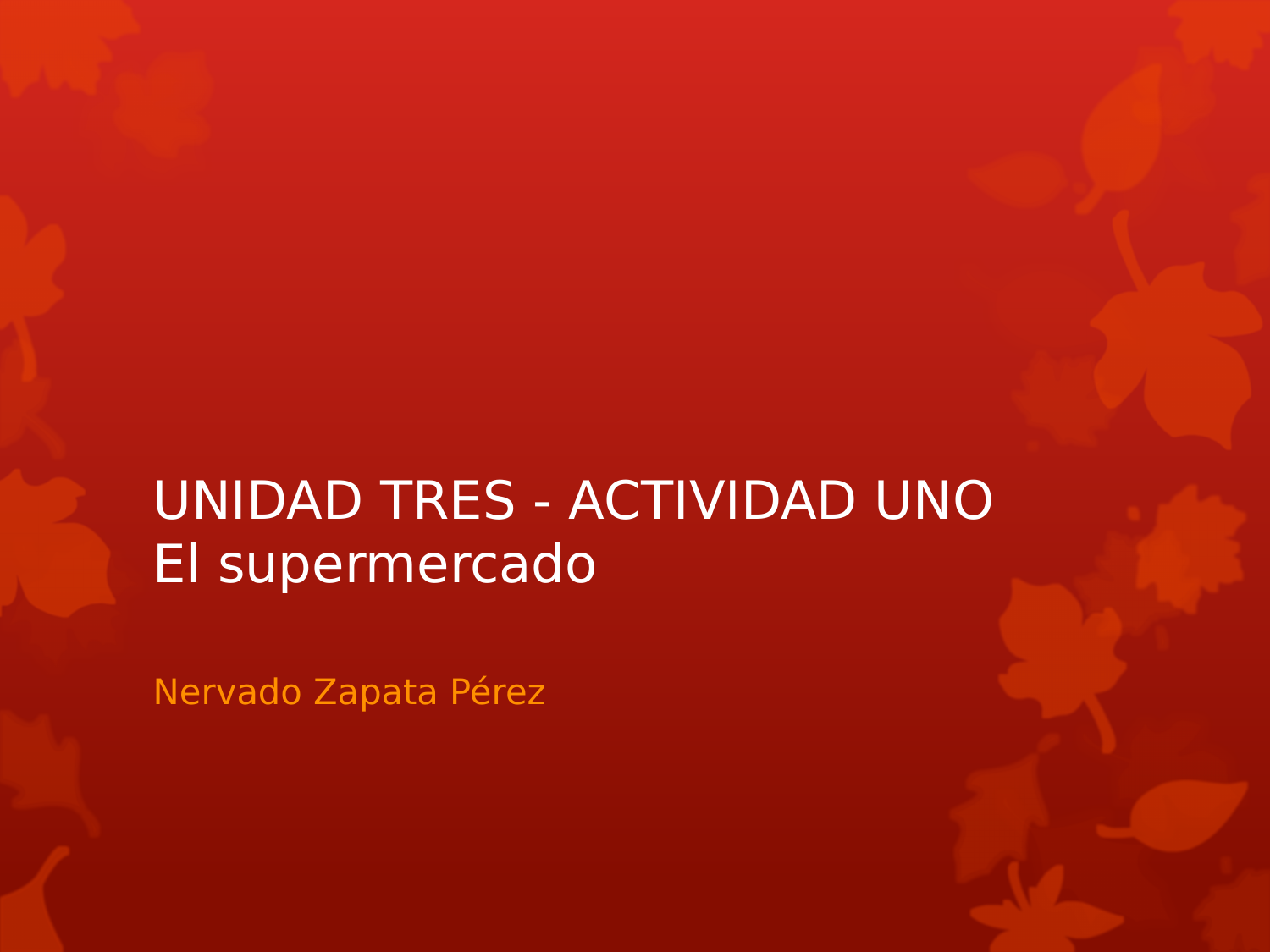

# UNIDAD TRES - ACTIVIDAD UNO El supermercado
Nervado Zapata Pérez